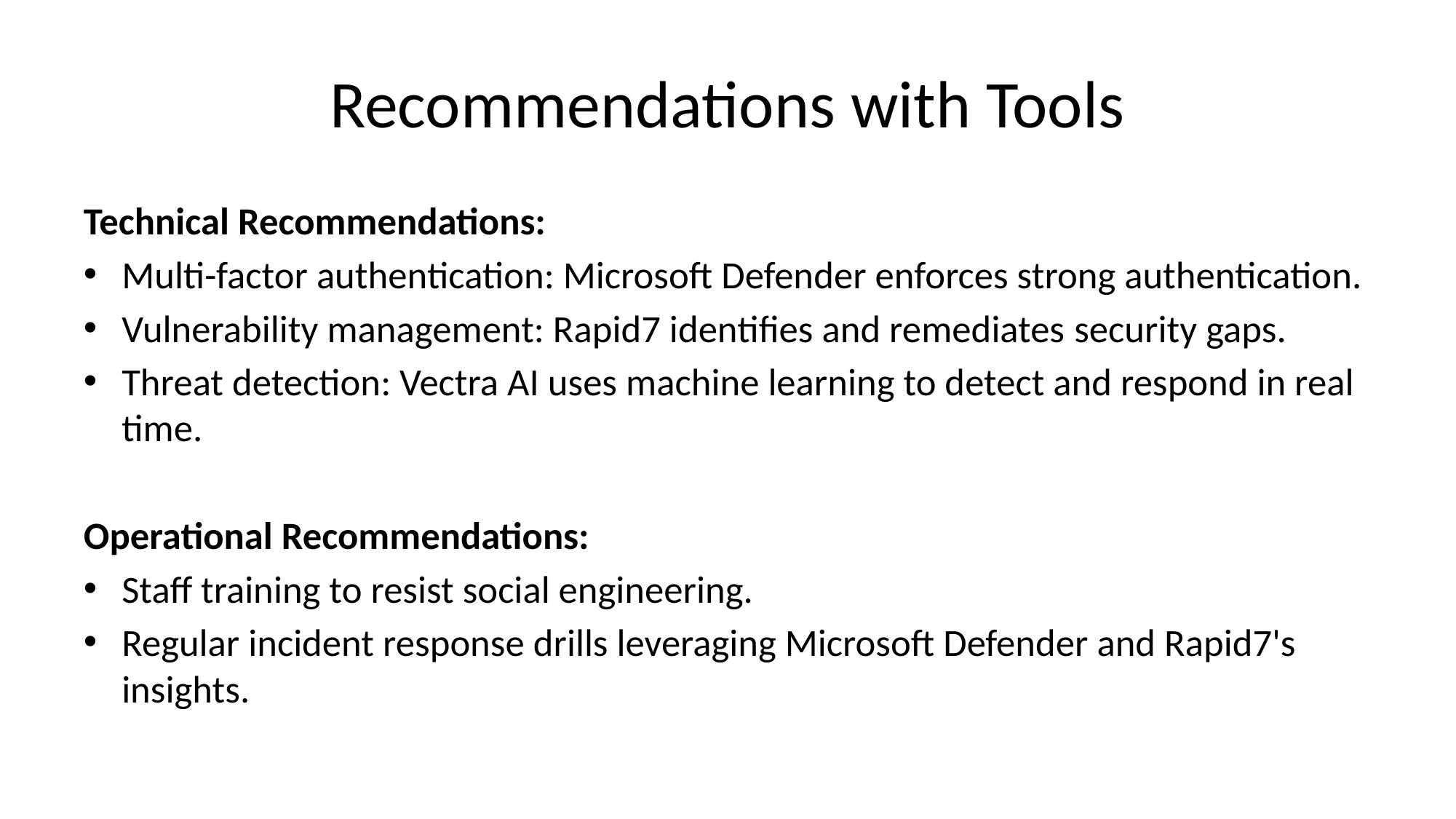

# Recommendations with Tools
Technical Recommendations:
Multi-factor authentication: Microsoft Defender enforces strong authentication.
Vulnerability management: Rapid7 identifies and remediates security gaps.
Threat detection: Vectra AI uses machine learning to detect and respond in real time.

Operational Recommendations:
Staff training to resist social engineering.
Regular incident response drills leveraging Microsoft Defender and Rapid7's insights.